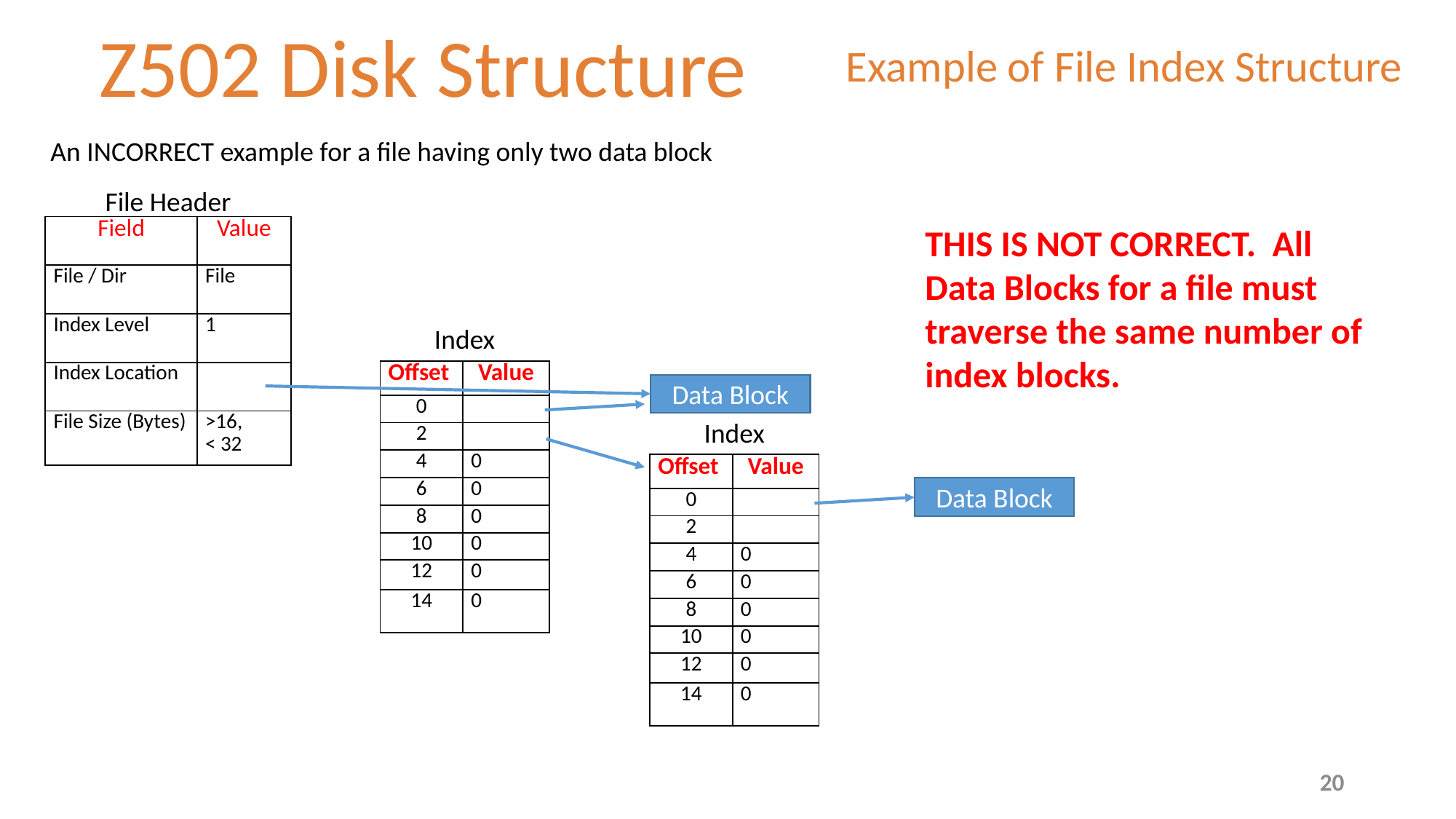

Example of File Index Structure
# Z502 Disk Structure
An INCORRECT example for a file having only two data block
File Header
THIS IS NOT CORRECT.  All Data Blocks for a file must traverse the same number of index blocks.
| Field | Value |
| --- | --- |
| File / Dir | File |
| Index Level | 1 |
| Index Location |  |
| File Size (Bytes) | >16, < 32 |
Index
| Offset | Value |
| --- | --- |
| 0 |  |
| 2 |  |
| 4 | 0 |
| 6 | 0 |
| 8 | 0 |
| 10 | 0 |
| 12 | 0 |
| 14 | 0 |
Data Block
Index
| Offset | Value |
| --- | --- |
| 0 |  |
| 2 |  |
| 4 | 0 |
| 6 | 0 |
| 8 | 0 |
| 10 | 0 |
| 12 | 0 |
| 14 | 0 |
Data Block
20